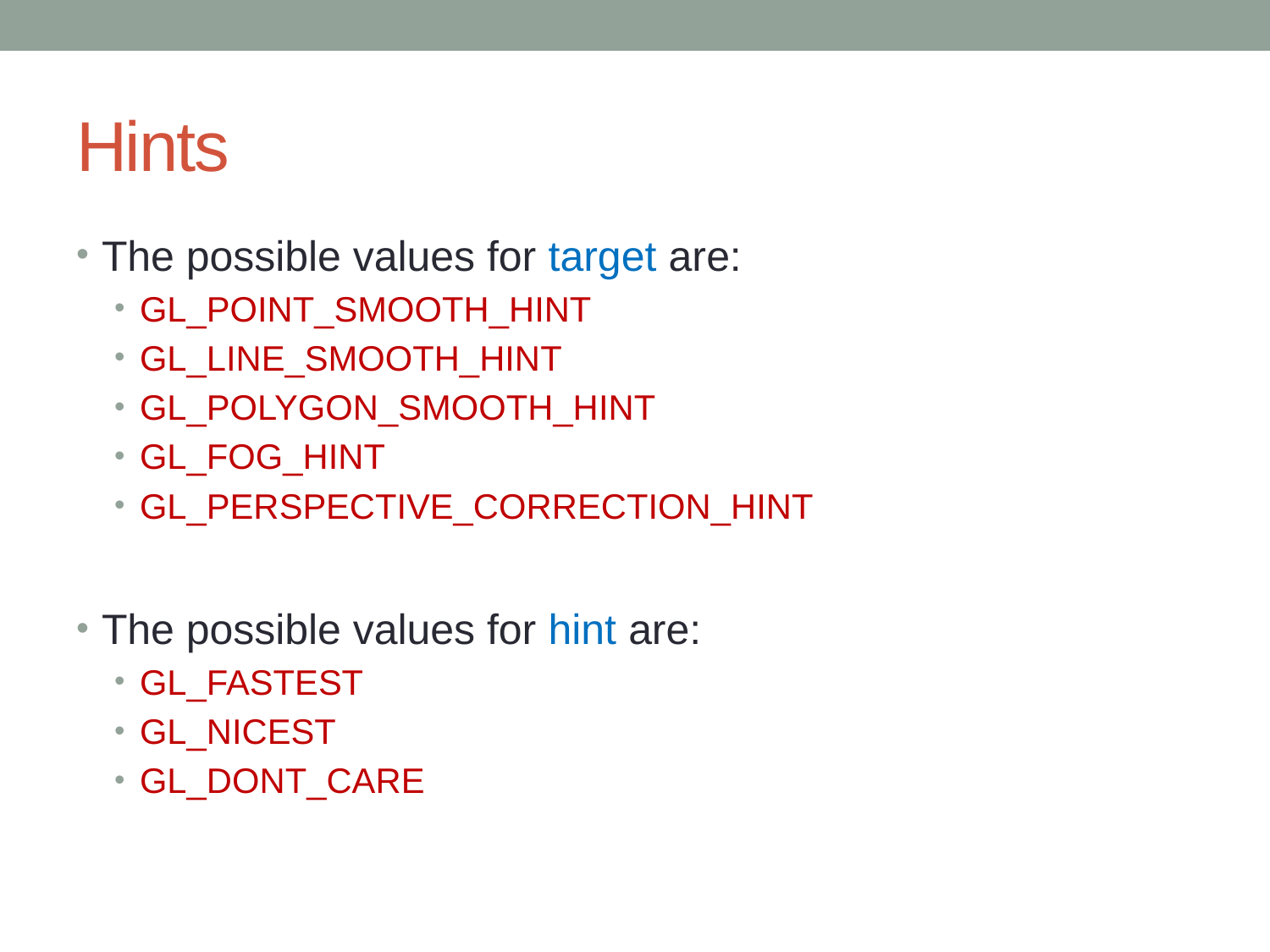

# Hints
The possible values for target are:
GL_POINT_SMOOTH_HINT
GL_LINE_SMOOTH_HINT
GL_POLYGON_SMOOTH_HINT
GL_FOG_HINT
GL_PERSPECTIVE_CORRECTION_HINT

The possible values for hint are:
GL_FASTEST
GL_NICEST
GL_DONT_CARE